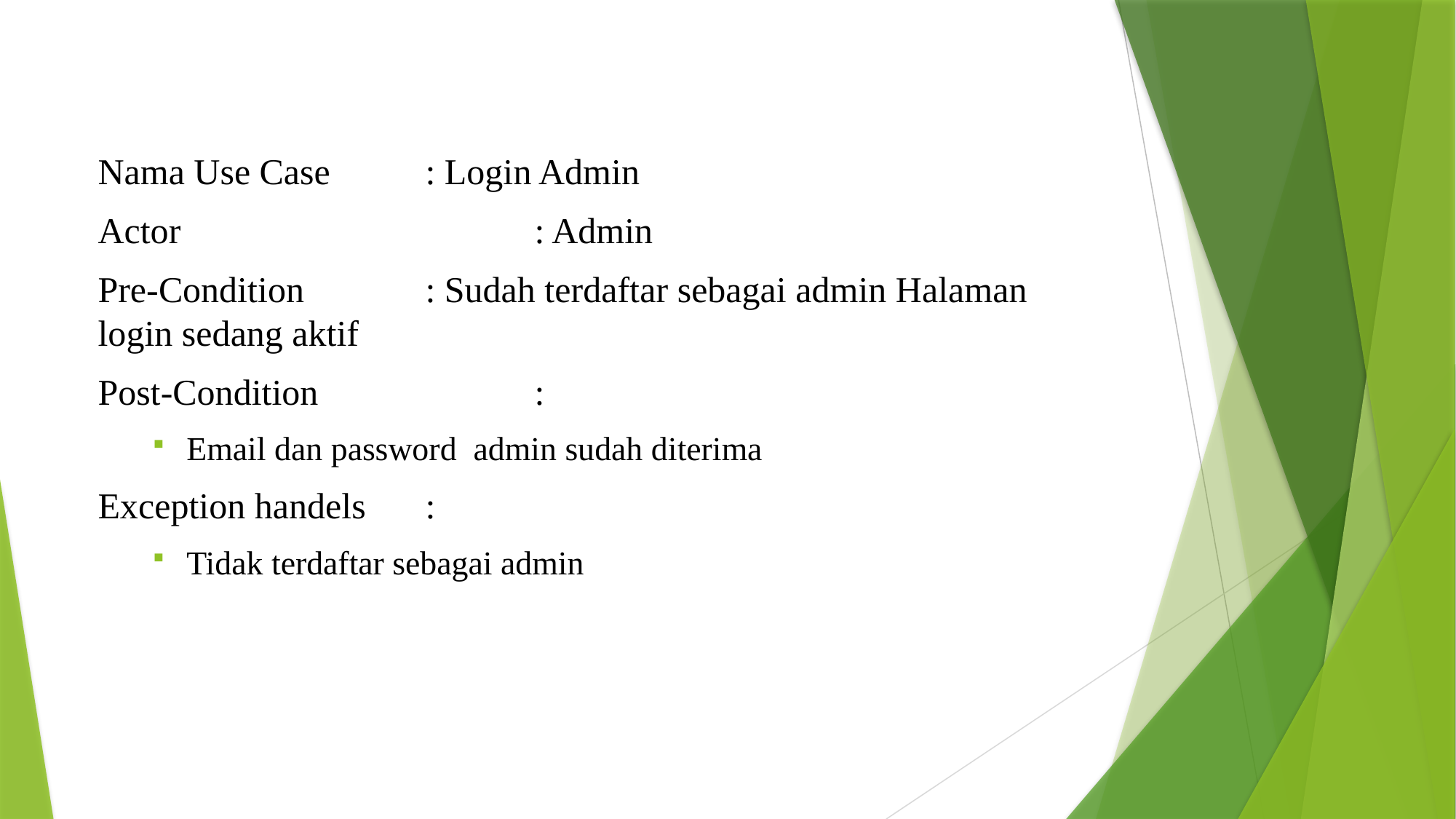

Nama Use Case 	: Login Admin
Actor				: Admin
Pre-Condition		: Sudah terdaftar sebagai admin Halaman login sedang aktif
Post-Condition		:
Email dan password  admin sudah diterima
Exception handels	:
Tidak terdaftar sebagai admin